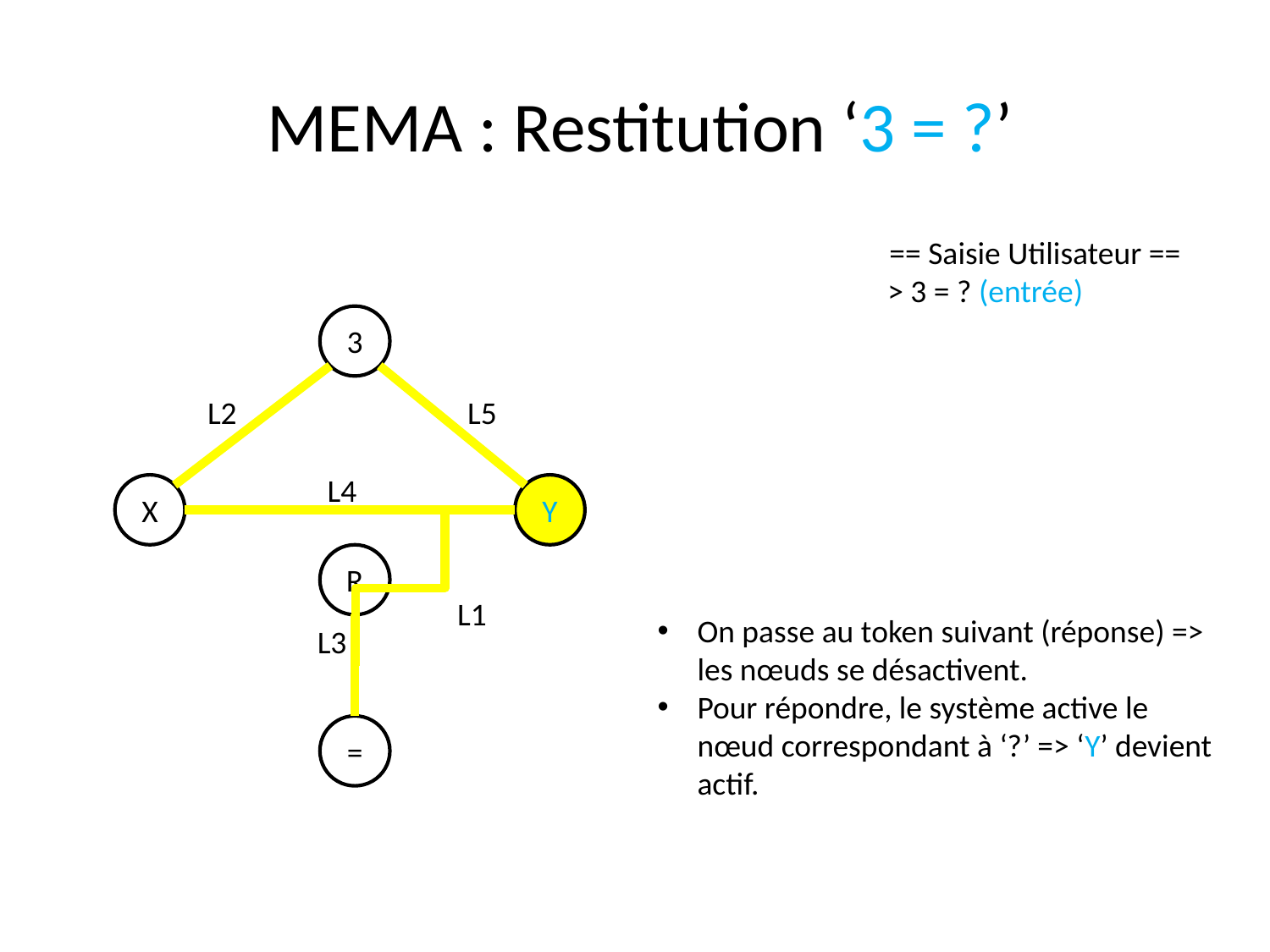

MEMA : Restitution ‘3 = ?’
== Saisie Utilisateur ==
> 3 = ? (entrée)

3
L2
L5
L4
X
Y
R
L1
On passe au token suivant (réponse) => les nœuds se désactivent.
Pour répondre, le système active le nœud correspondant à ‘?’ => ‘Y’ devient actif.

L3
=